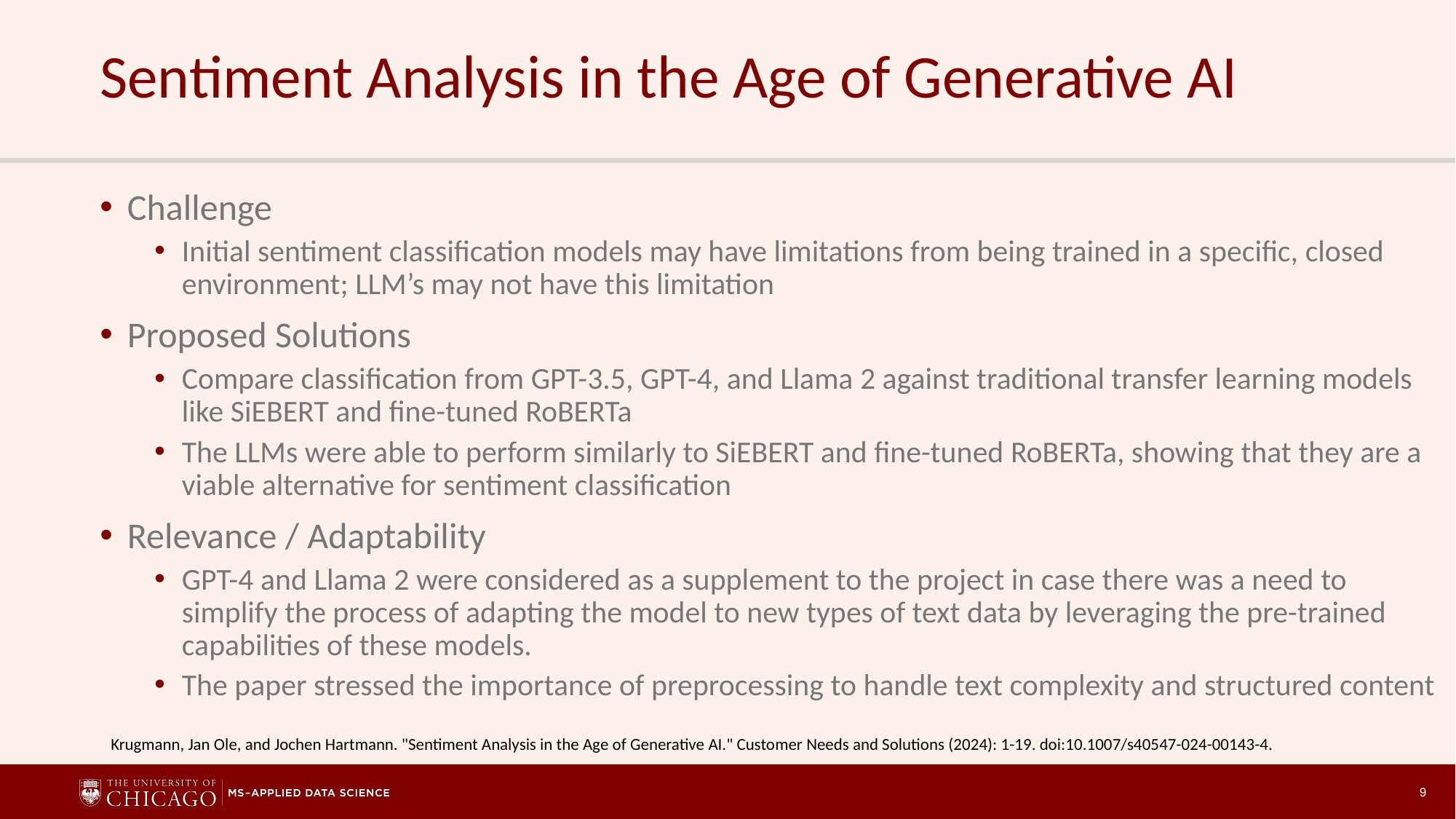

# Sentiment Analysis in the Age of Generative AI
Challenge
Initial sentiment classification models may have limitations from being trained in a specific, closed environment; LLM’s may not have this limitation
Proposed Solutions
Compare classification from GPT-3.5, GPT-4, and Llama 2 against traditional transfer learning models like SiEBERT and fine-tuned RoBERTa
The LLMs were able to perform similarly to SiEBERT and fine-tuned RoBERTa, showing that they are a viable alternative for sentiment classification
Relevance / Adaptability
GPT-4 and Llama 2 were considered as a supplement to the project in case there was a need to simplify the process of adapting the model to new types of text data by leveraging the pre-trained capabilities of these models.
The paper stressed the importance of preprocessing to handle text complexity and structured content
Krugmann, Jan Ole, and Jochen Hartmann. "Sentiment Analysis in the Age of Generative AI." Customer Needs and Solutions (2024): 1-19. doi:10.1007/s40547-024-00143-4.
9